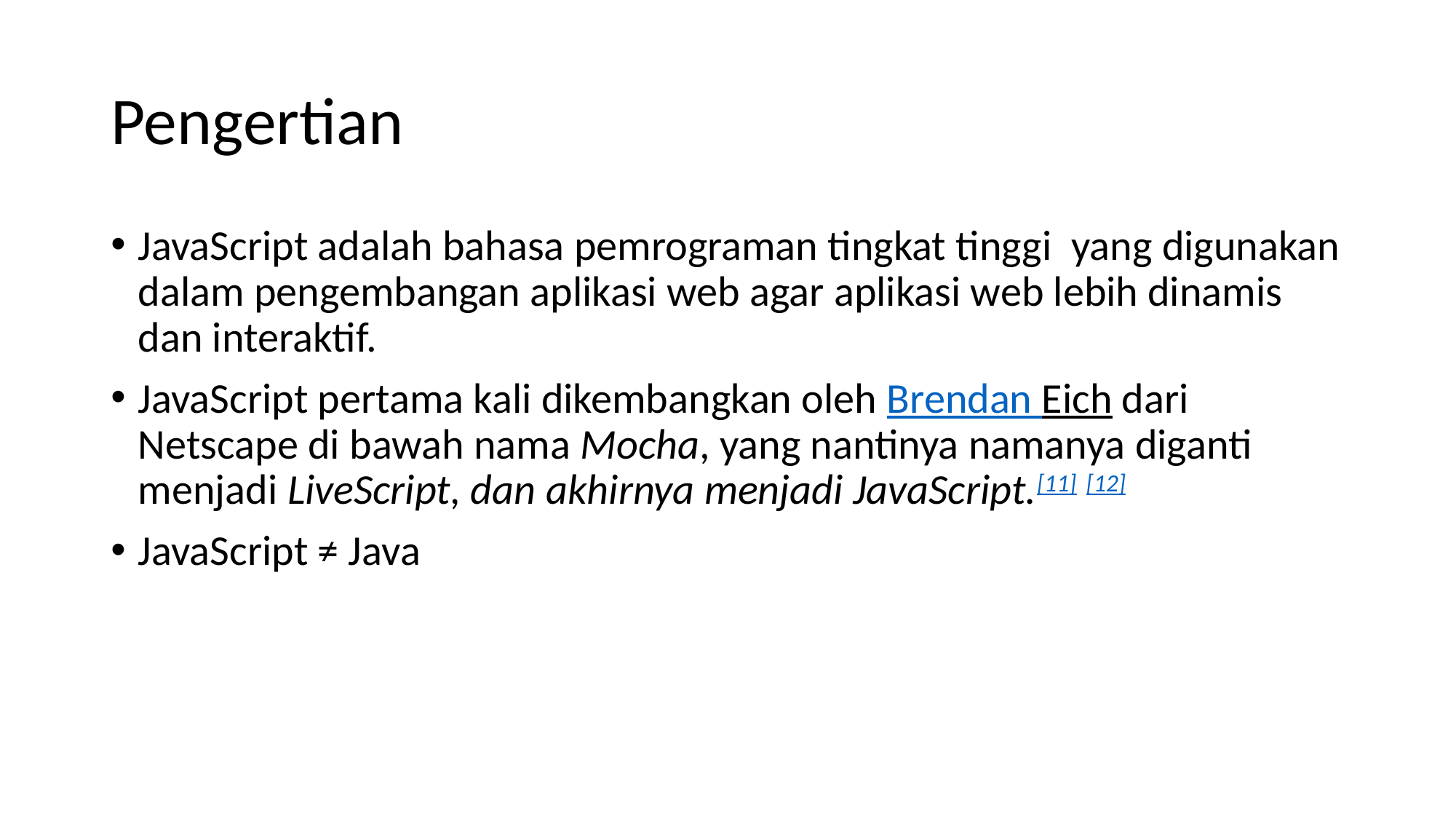

# Pengertian
JavaScript adalah bahasa pemrograman tingkat tinggi  yang digunakan dalam pengembangan aplikasi web agar aplikasi web lebih dinamis dan interaktif.
JavaScript pertama kali dikembangkan oleh Brendan Eich dari Netscape di bawah nama Mocha, yang nantinya namanya diganti menjadi LiveScript, dan akhirnya menjadi JavaScript.[11] [12]
JavaScript ≠ Java